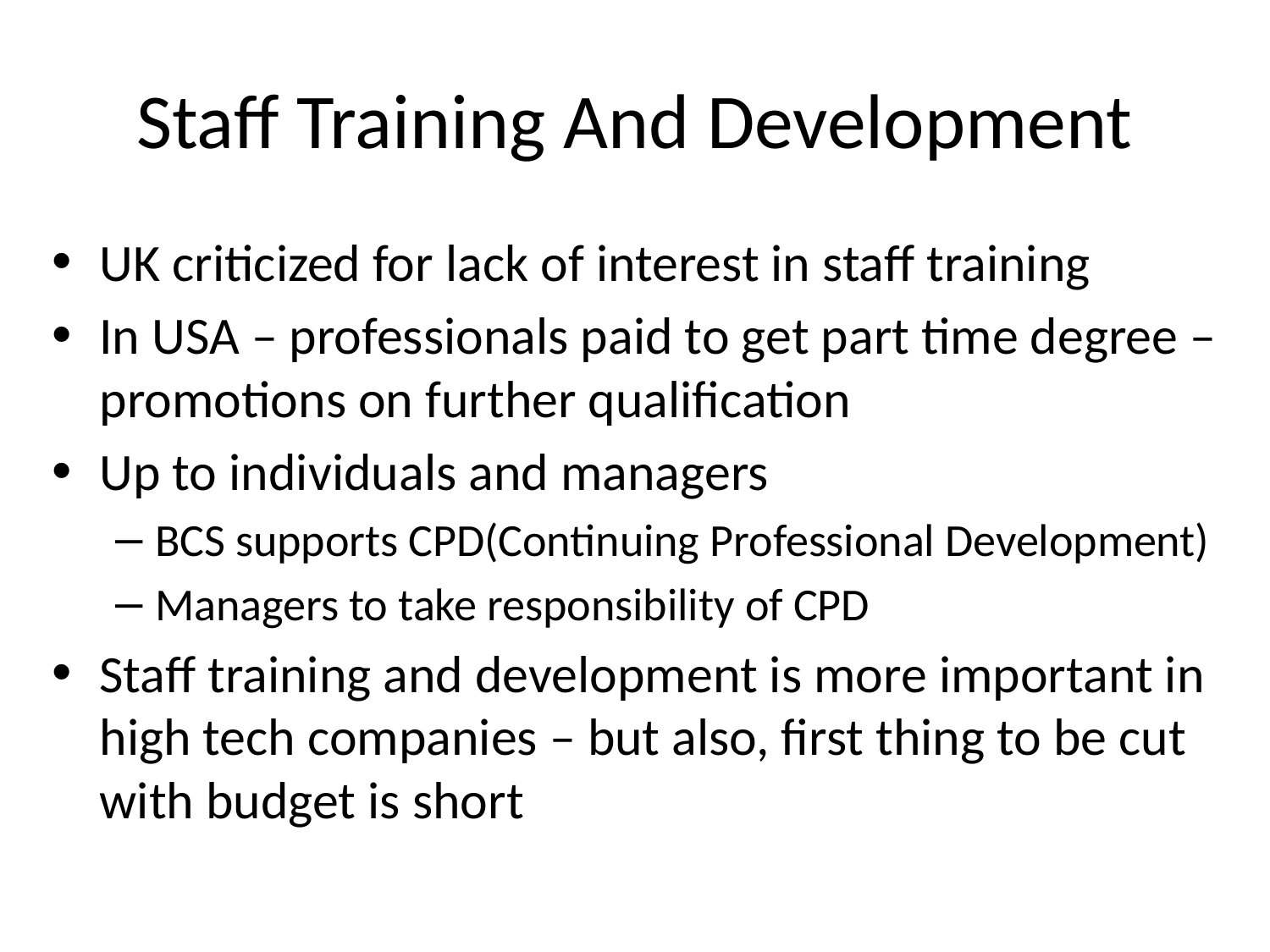

# Staff Training And Development
UK criticized for lack of interest in staff training
In USA – professionals paid to get part time degree – promotions on further qualification
Up to individuals and managers
BCS supports CPD(Continuing Professional Development)
Managers to take responsibility of CPD
Staff training and development is more important in high tech companies – but also, first thing to be cut with budget is short